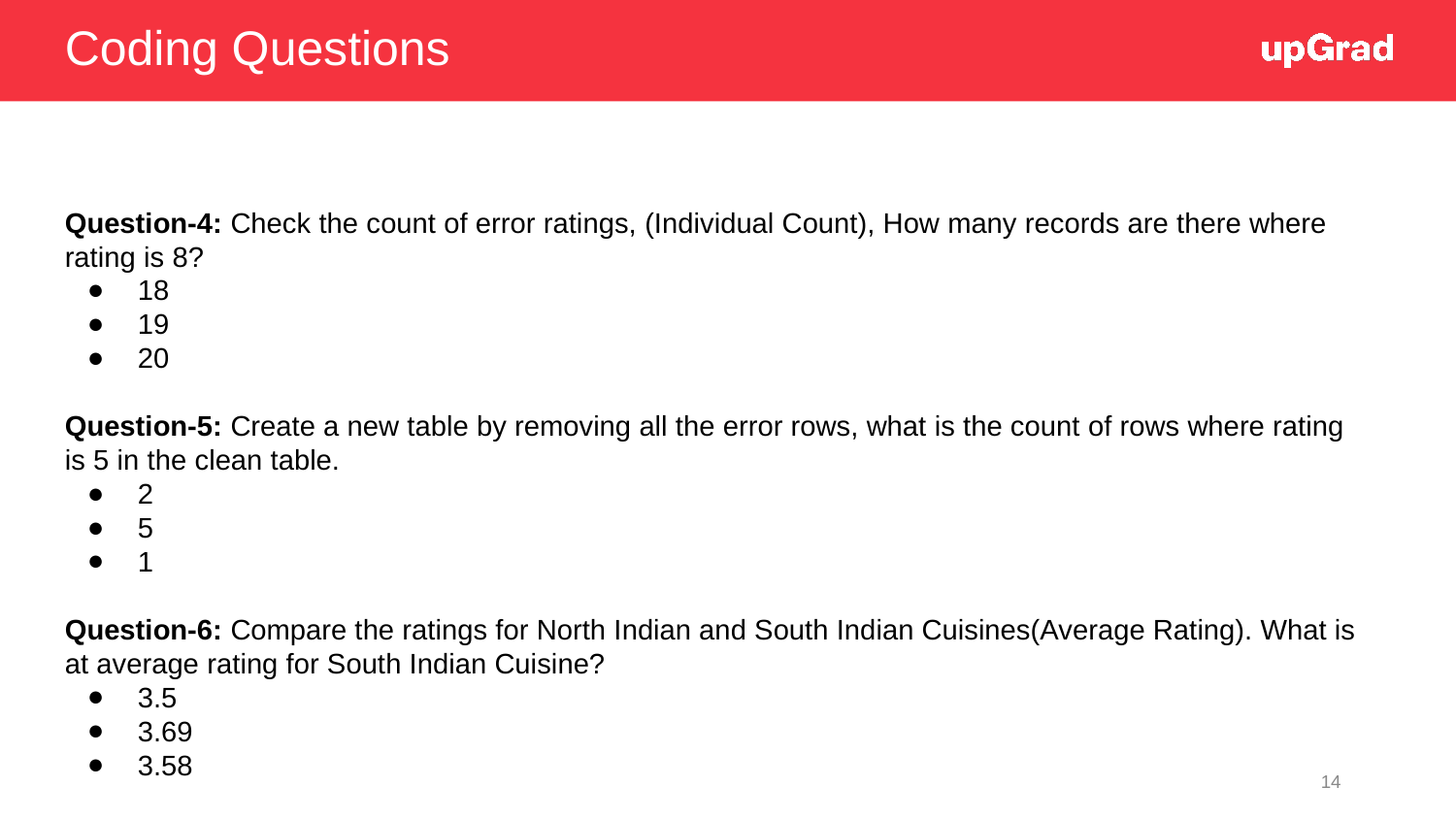

# Coding Questions

Question-4: Check the count of error ratings, (Individual Count), How many records are there where rating is 8?
18
19
20

Question-5: Create a new table by removing all the error rows, what is the count of rows where rating is 5 in the clean table.
2
5
1

Question-6: Compare the ratings for North Indian and South Indian Cuisines(Average Rating). What is at average rating for South Indian Cuisine?
3.5
3.69
3.58

14